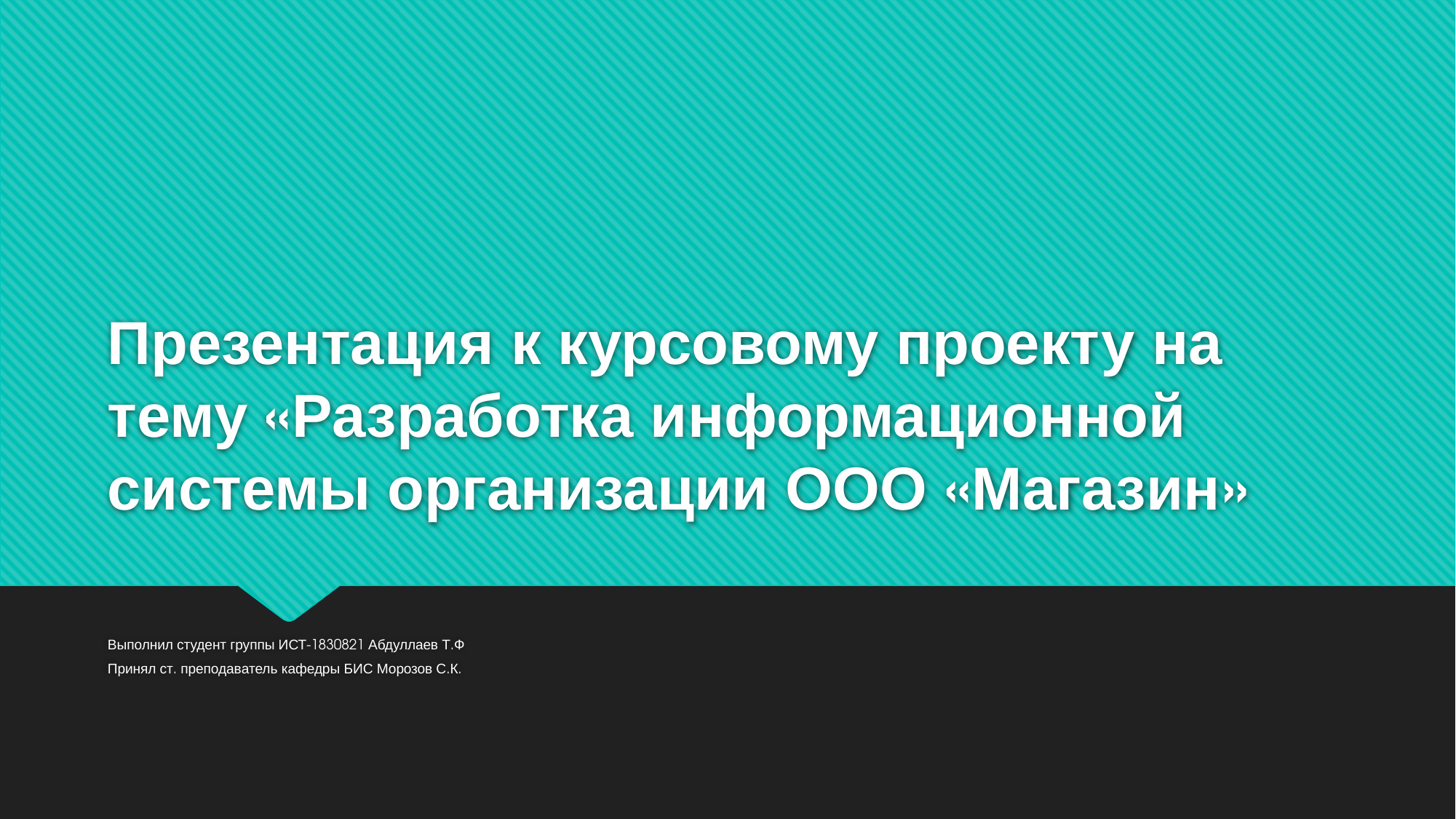

# Презентация к курсовому проекту на тему «Разработка информационной системы организации ООО «Магазин»
Выполнил студент группы ИСТ-1830821 Абдуллаев Т.Ф
Принял ст. преподаватель кафедры БИС Морозов С.К.